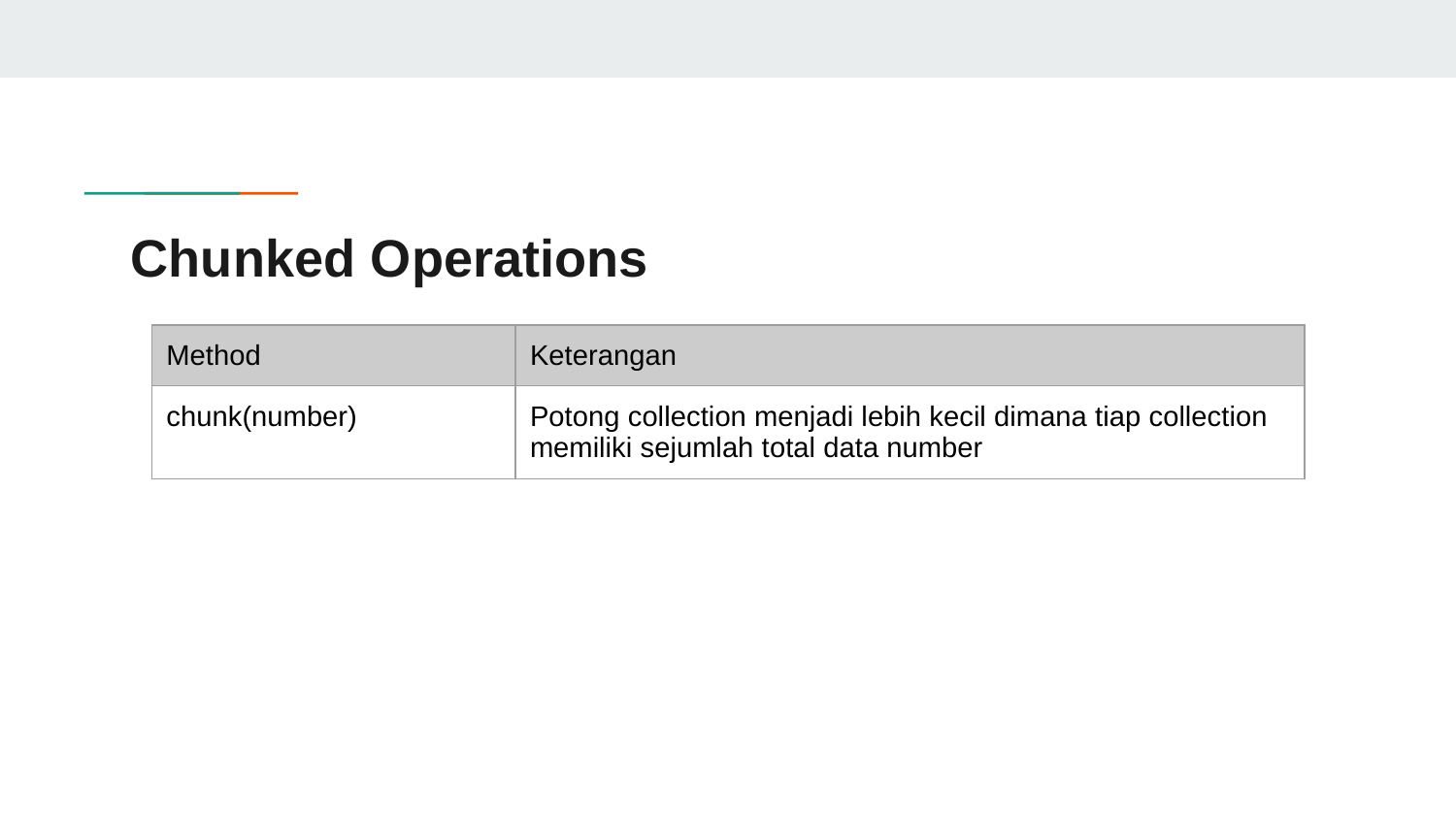

# Chunked Operations
| Method | Keterangan |
| --- | --- |
| chunk(number) | Potong collection menjadi lebih kecil dimana tiap collection memiliki sejumlah total data number |